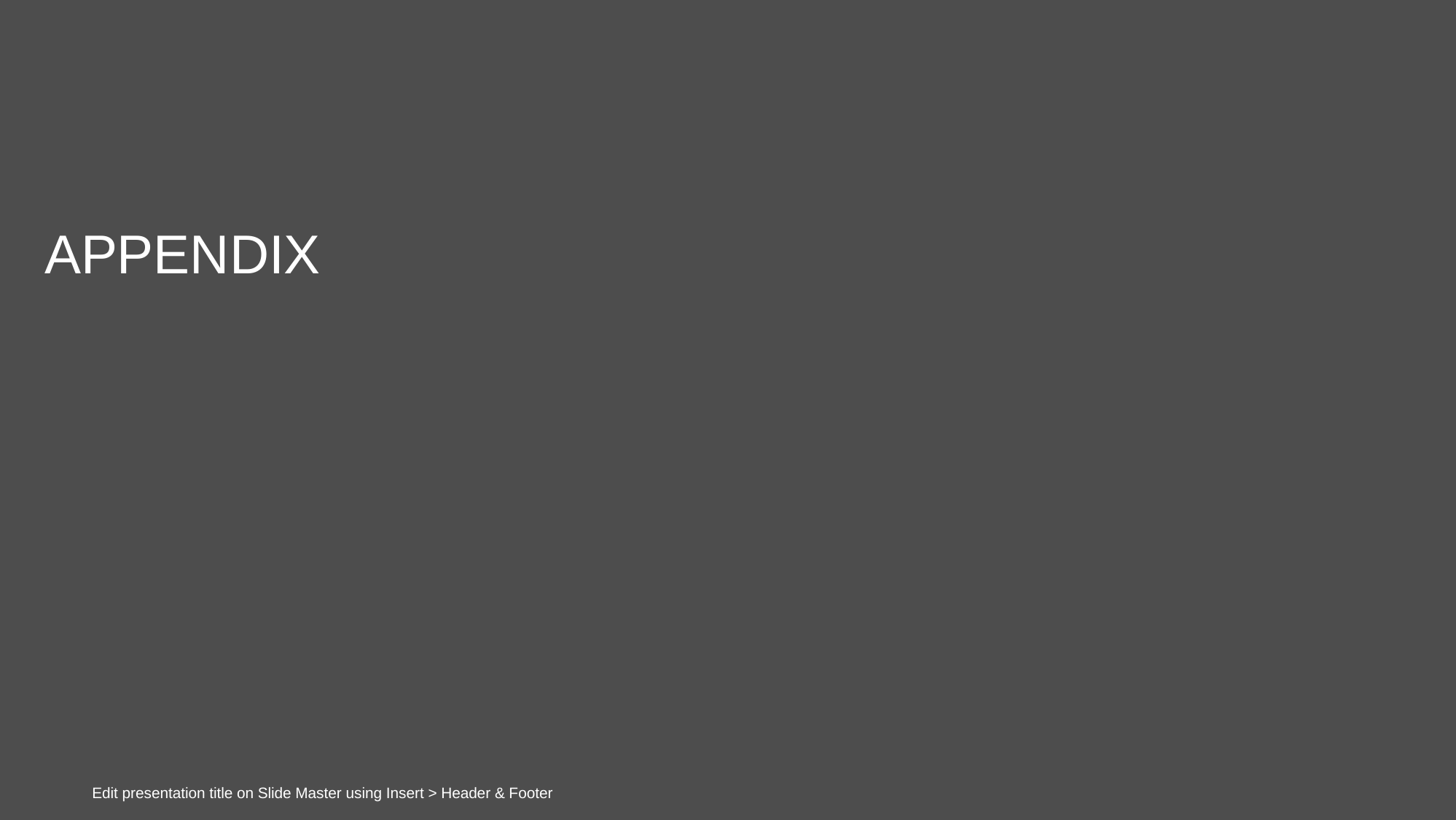

# APPENDIX
20
Edit presentation title on Slide Master using Insert > Header & Footer